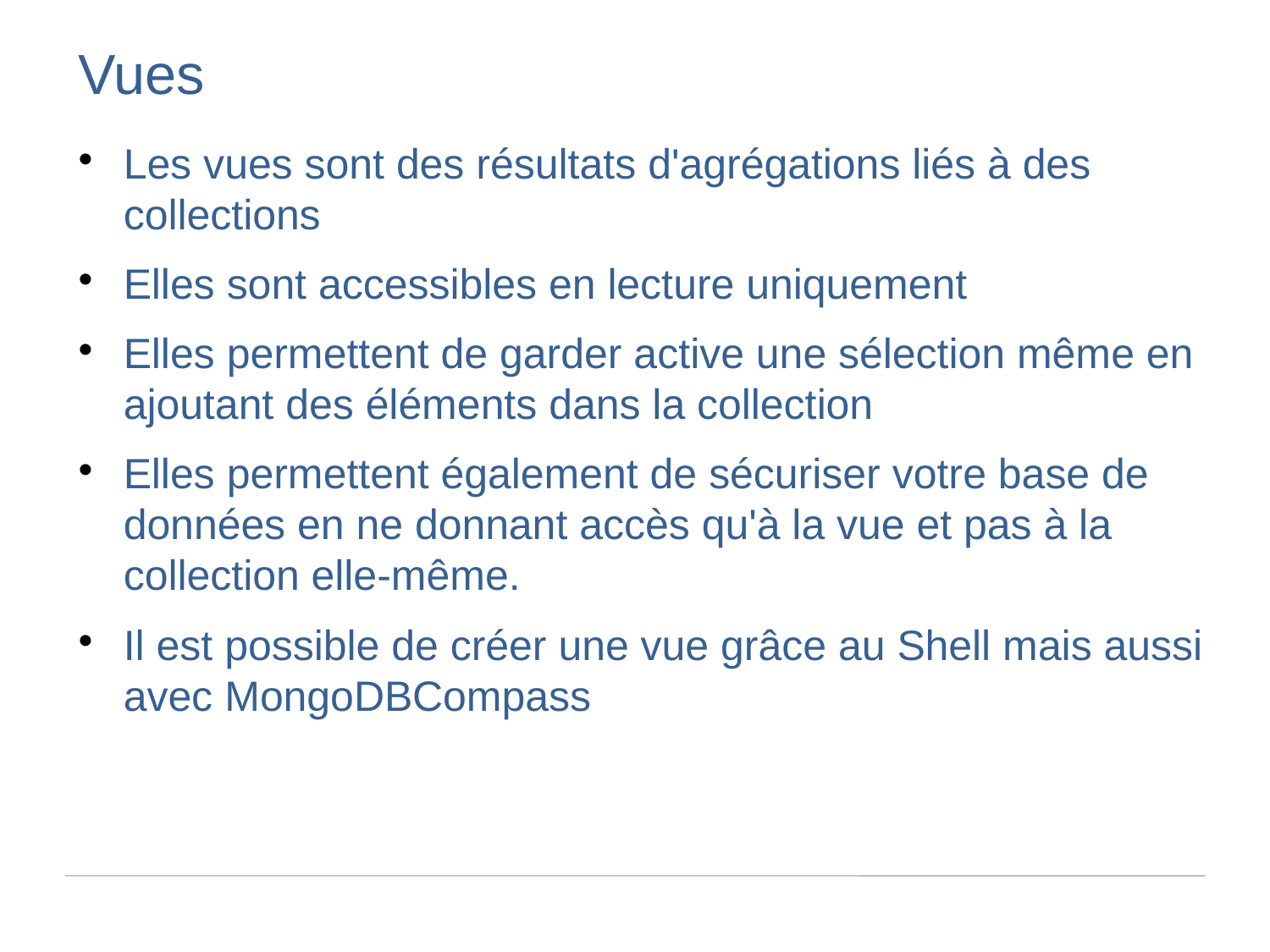

Vues

Les vues sont des résultats d'agrégations liés à des collections
Elles sont accessibles en lecture uniquement
Elles permettent de garder active une sélection même en ajoutant des éléments dans la collection
Elles permettent également de sécuriser votre base de données en ne donnant accès qu'à la vue et pas à la collection elle-même.
Il est possible de créer une vue grâce au Shell mais aussi avec MongoDBCompass